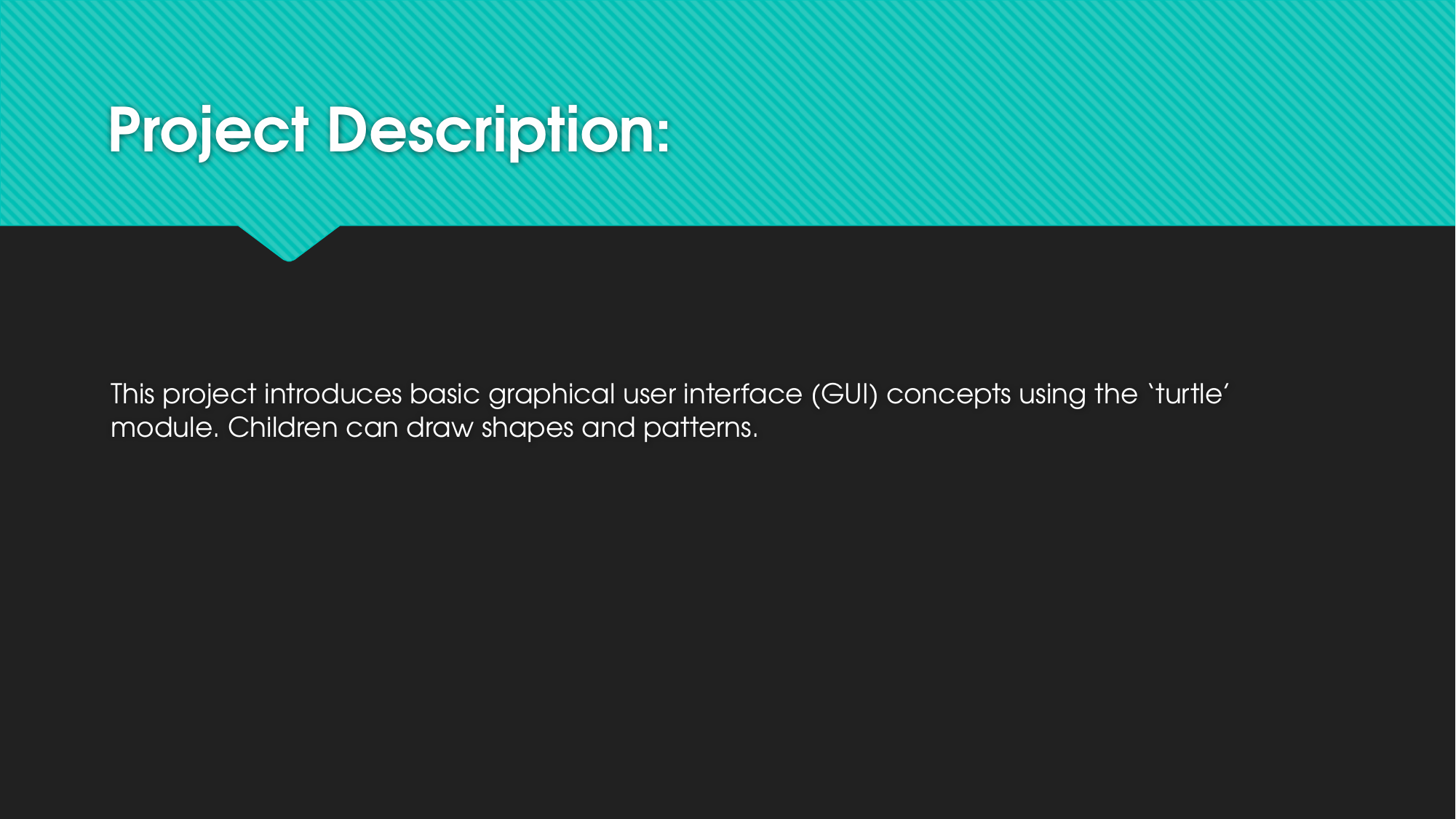

# Project Description:
This project introduces basic graphical user interface (GUI) concepts using the ‘turtle’ module. Children can draw shapes and patterns.